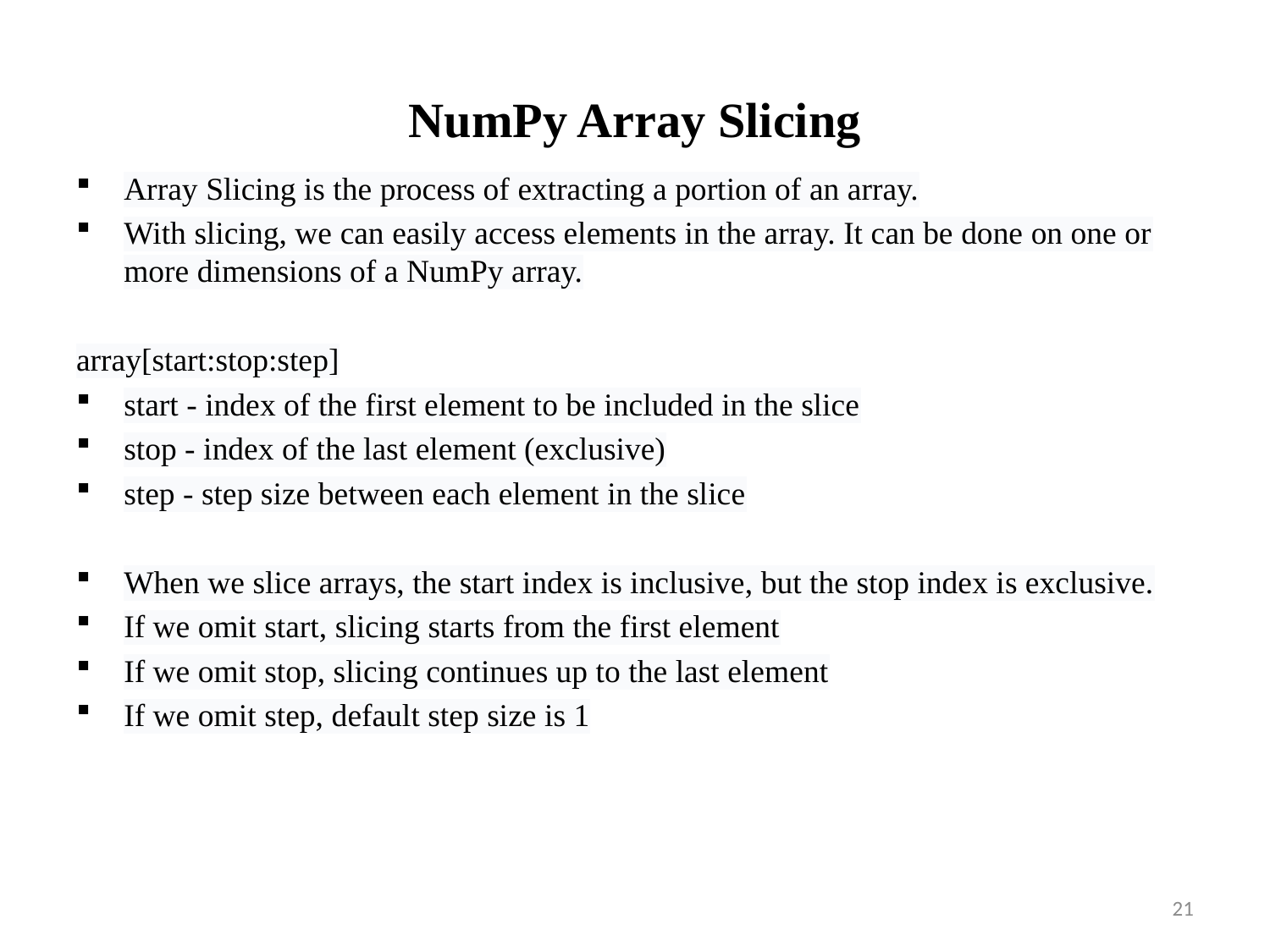

# NumPy Array Slicing
Array Slicing is the process of extracting a portion of an array.
With slicing, we can easily access elements in the array. It can be done on one or more dimensions of a NumPy array.

array[start:stop:step]
start - index of the first element to be included in the slice
stop - index of the last element (exclusive)
step - step size between each element in the slice

When we slice arrays, the start index is inclusive, but the stop index is exclusive.
If we omit start, slicing starts from the first element
If we omit stop, slicing continues up to the last element
If we omit step, default step size is 1

21